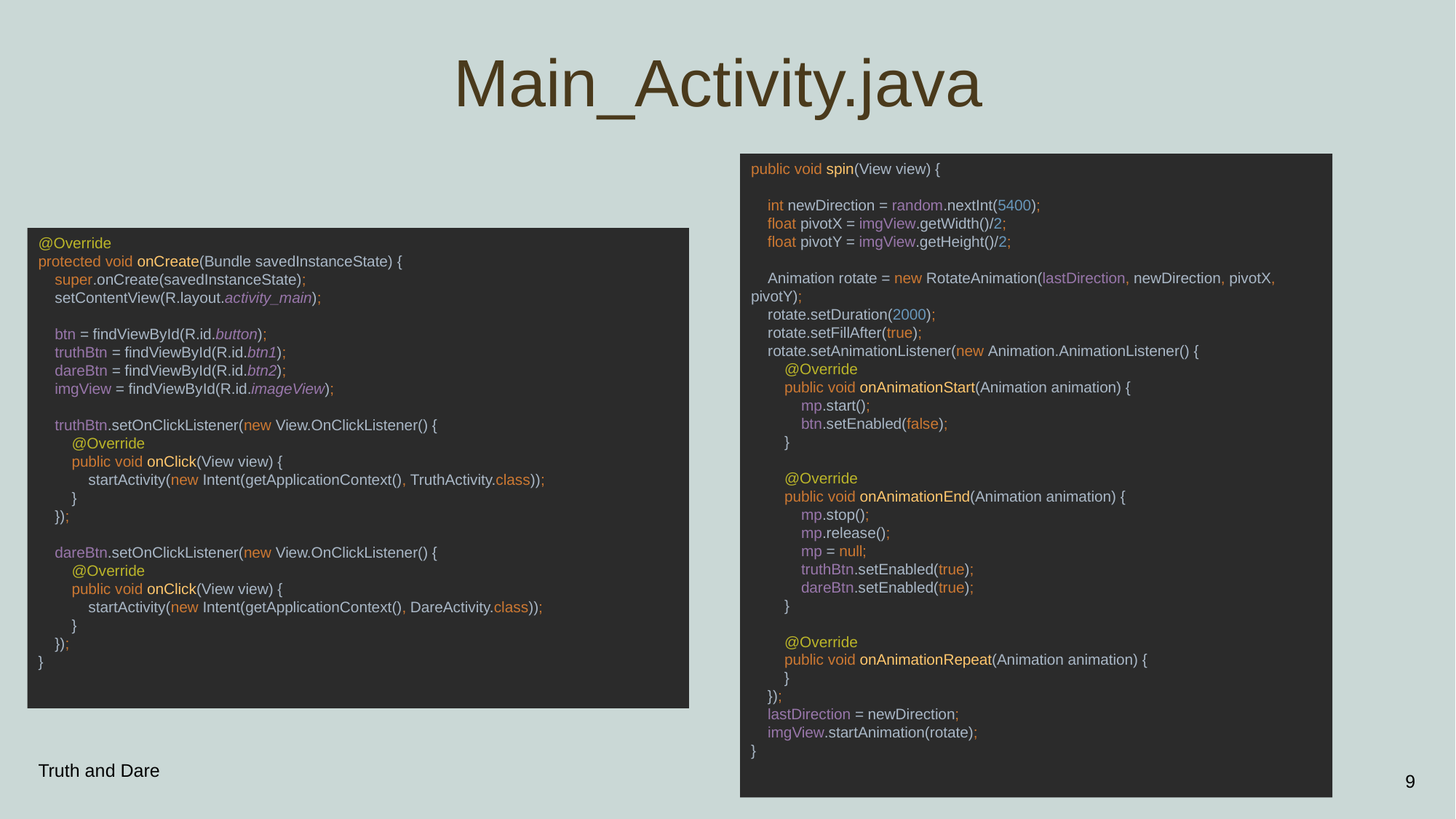

# Main_Activity.java
public void spin(View view) {
    int newDirection = random.nextInt(5400);
    float pivotX = imgView.getWidth()/2;
    float pivotY = imgView.getHeight()/2;
    Animation rotate = new RotateAnimation(lastDirection, newDirection, pivotX, pivotY);
    rotate.setDuration(2000);
    rotate.setFillAfter(true);
    rotate.setAnimationListener(new Animation.AnimationListener() {
        @Override
        public void onAnimationStart(Animation animation) {
            mp.start();
            btn.setEnabled(false);
        }
        @Override
        public void onAnimationEnd(Animation animation) {
            mp.stop();
            mp.release();
            mp = null;
            truthBtn.setEnabled(true);
            dareBtn.setEnabled(true);
        }
        @Override
        public void onAnimationRepeat(Animation animation) {
        }
    });
    lastDirection = newDirection;
    imgView.startAnimation(rotate);
}
@Override
protected void onCreate(Bundle savedInstanceState) {
    super.onCreate(savedInstanceState);
    setContentView(R.layout.activity_main);
    btn = findViewById(R.id.button);
    truthBtn = findViewById(R.id.btn1);
    dareBtn = findViewById(R.id.btn2);
    imgView = findViewById(R.id.imageView);
    truthBtn.setOnClickListener(new View.OnClickListener() {
        @Override
        public void onClick(View view) {
            startActivity(new Intent(getApplicationContext(), TruthActivity.class));
        }
    });
    dareBtn.setOnClickListener(new View.OnClickListener() {
        @Override
        public void onClick(View view) {
            startActivity(new Intent(getApplicationContext(), DareActivity.class));
        }
    });
}
Truth and Dare

9